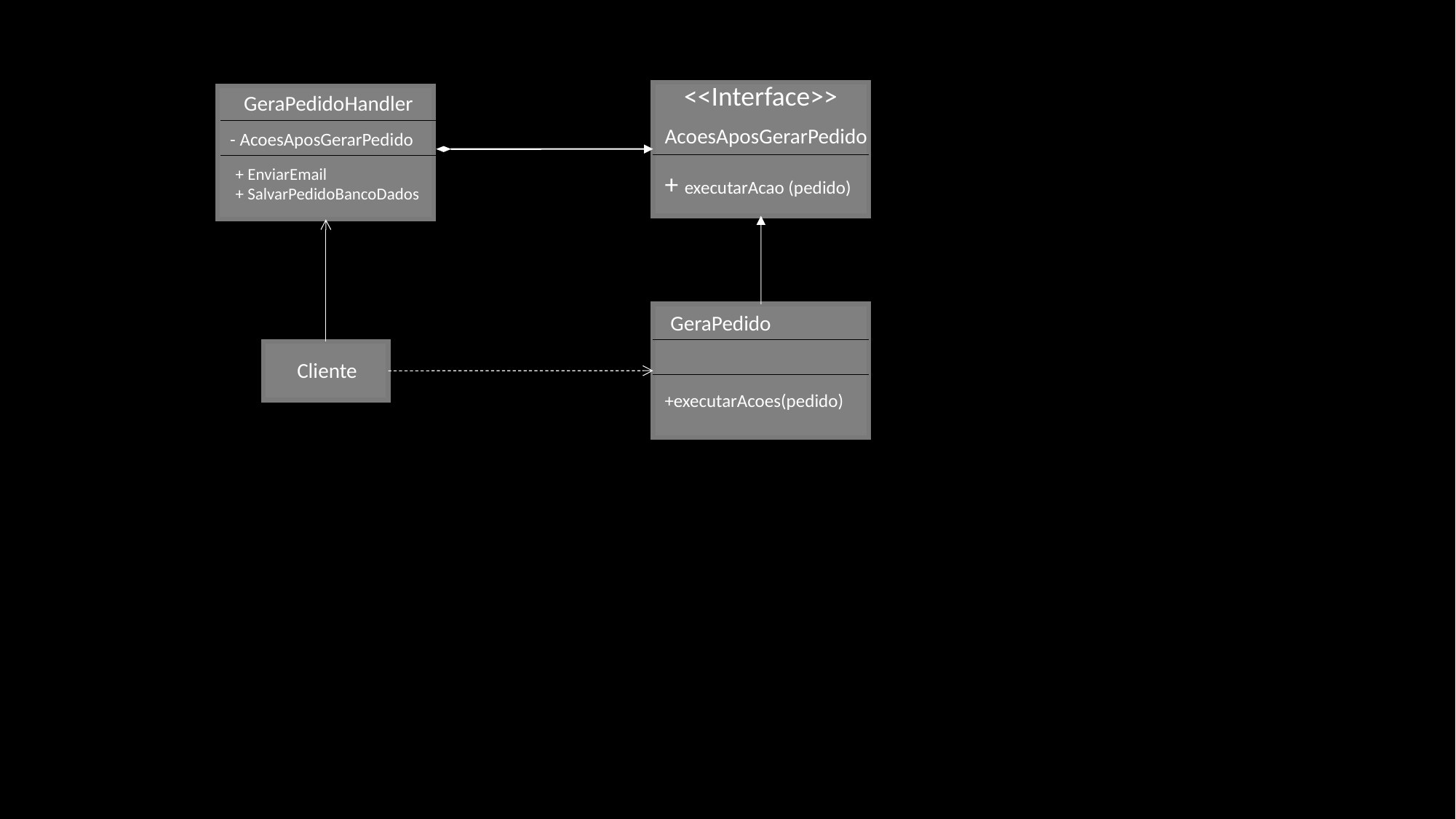

<<Interface>>

GeraPedidoHandler

AcoesAposGerarPedido
- AcoesAposGerarPedido

+ EnviarEmail
+ SalvarPedidoBancoDados
+ executarAcao (pedido)

GeraPedido

Cliente
+executarAcoes(pedido)